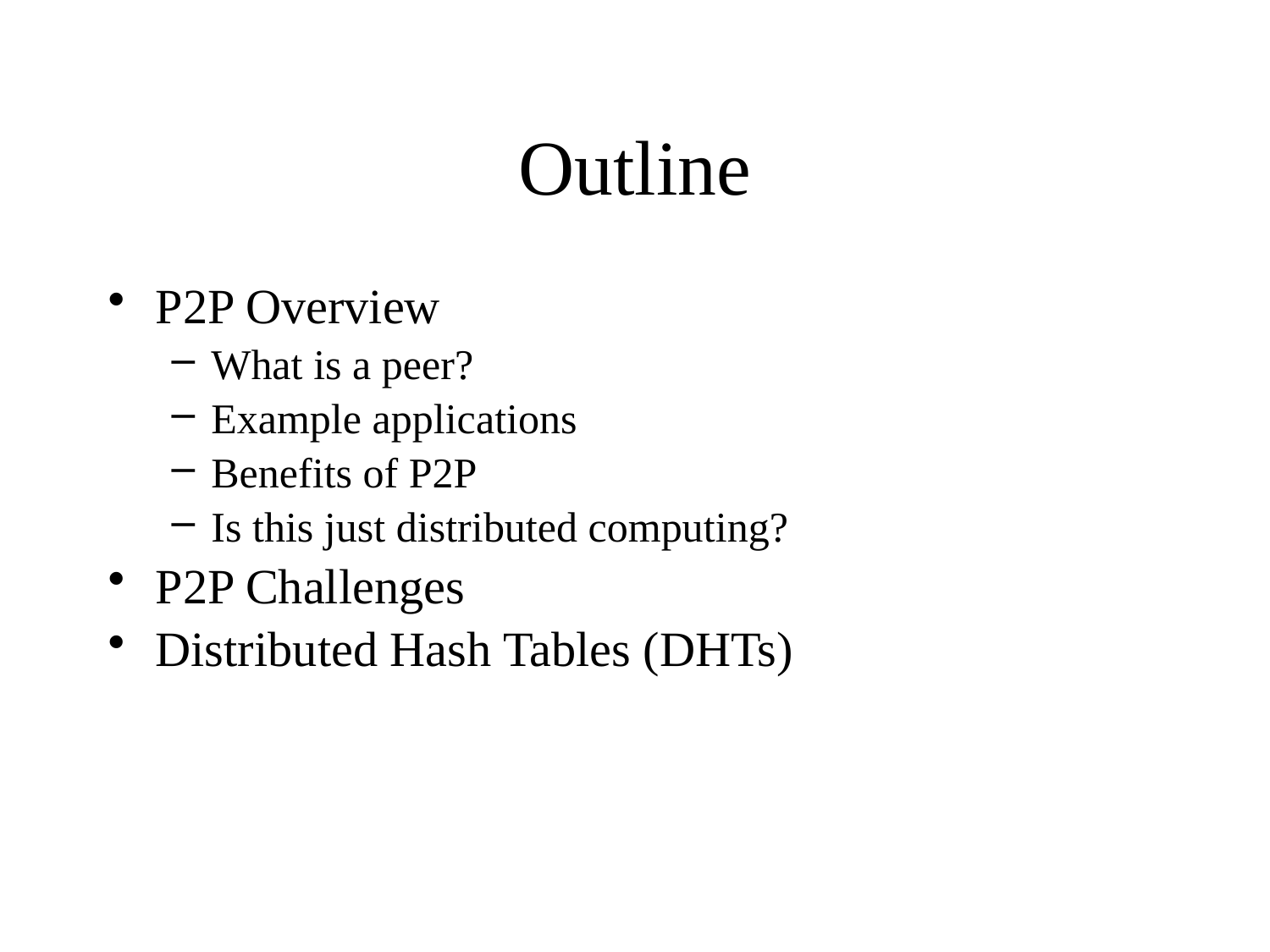

# Outline
P2P Overview
What is a peer?
Example applications
Benefits of P2P
Is this just distributed computing?
P2P Challenges
Distributed Hash Tables (DHTs)